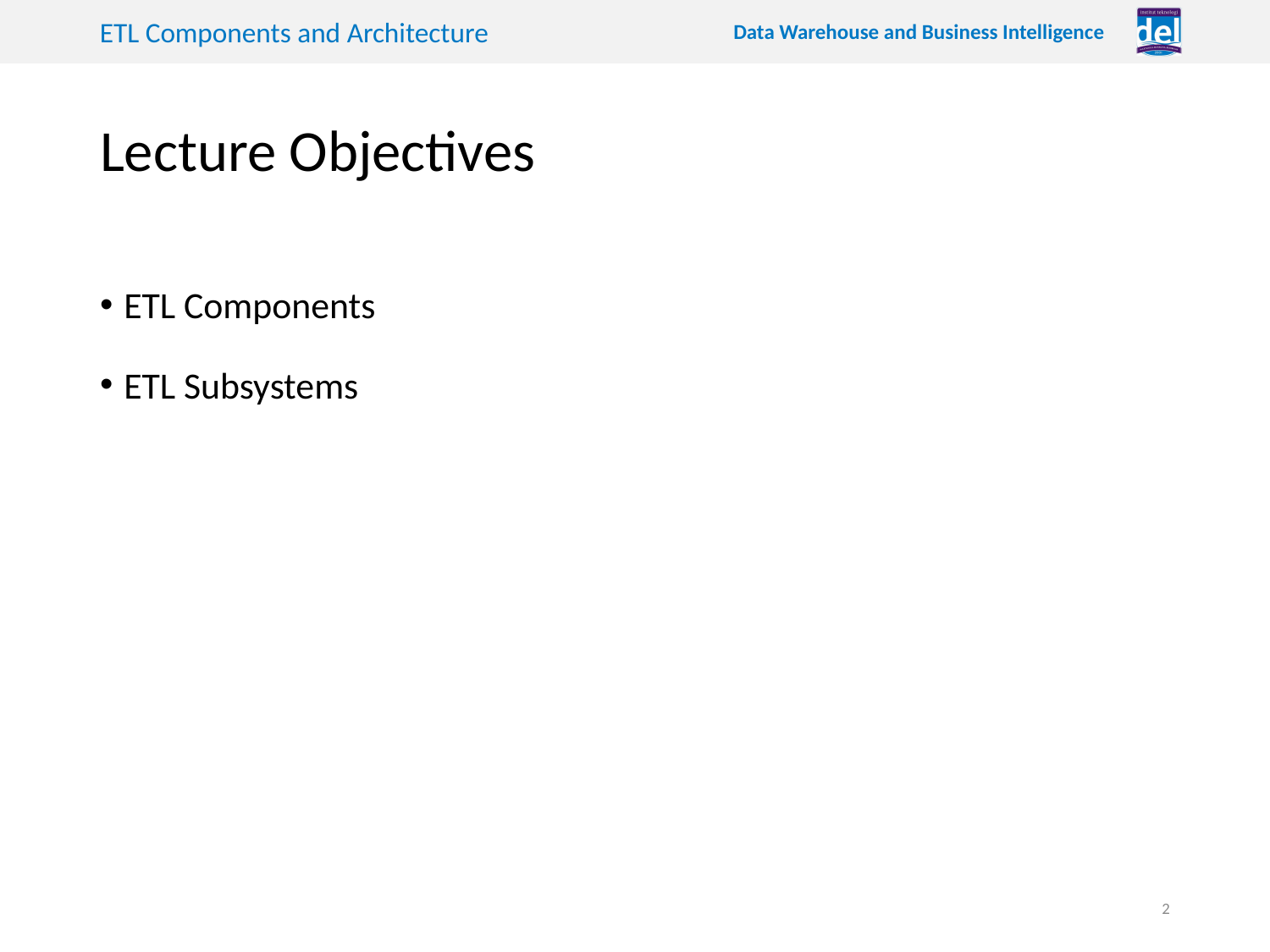

# Lecture Objectives
ETL Components
ETL Subsystems
2